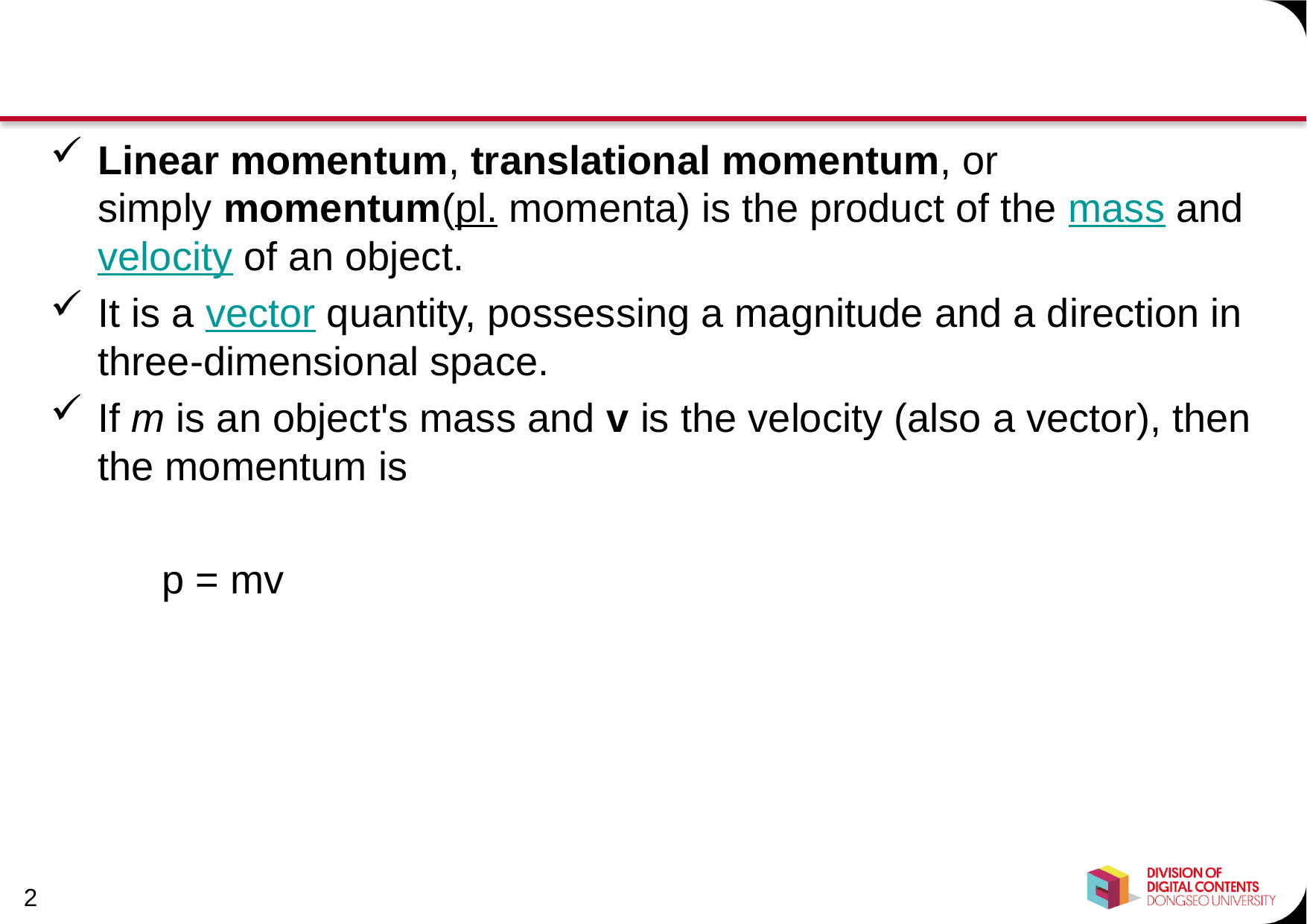

#
Linear momentum, translational momentum, or simply momentum(pl. momenta) is the product of the mass and velocity of an object.
It is a vector quantity, possessing a magnitude and a direction in three-dimensional space.
If m is an object's mass and v is the velocity (also a vector), then the momentum is

	p = mv
2